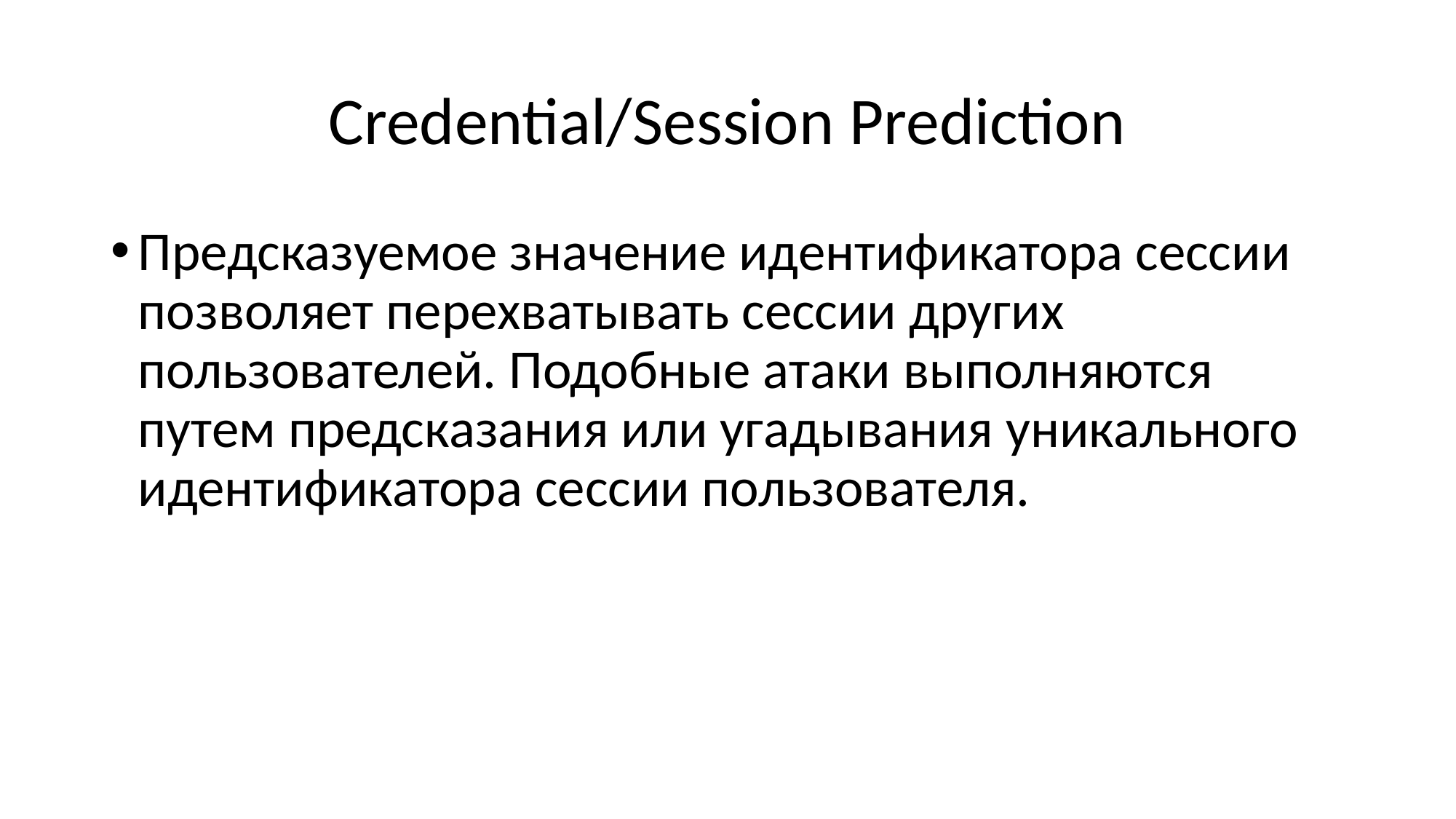

# Credential/Session Prediction
Предсказуемое значение идентификатора сессии позволяет перехватывать сессии других пользователей. Подобные атаки выполняются путем предсказания или угадывания уникального идентификатора сессии пользователя.